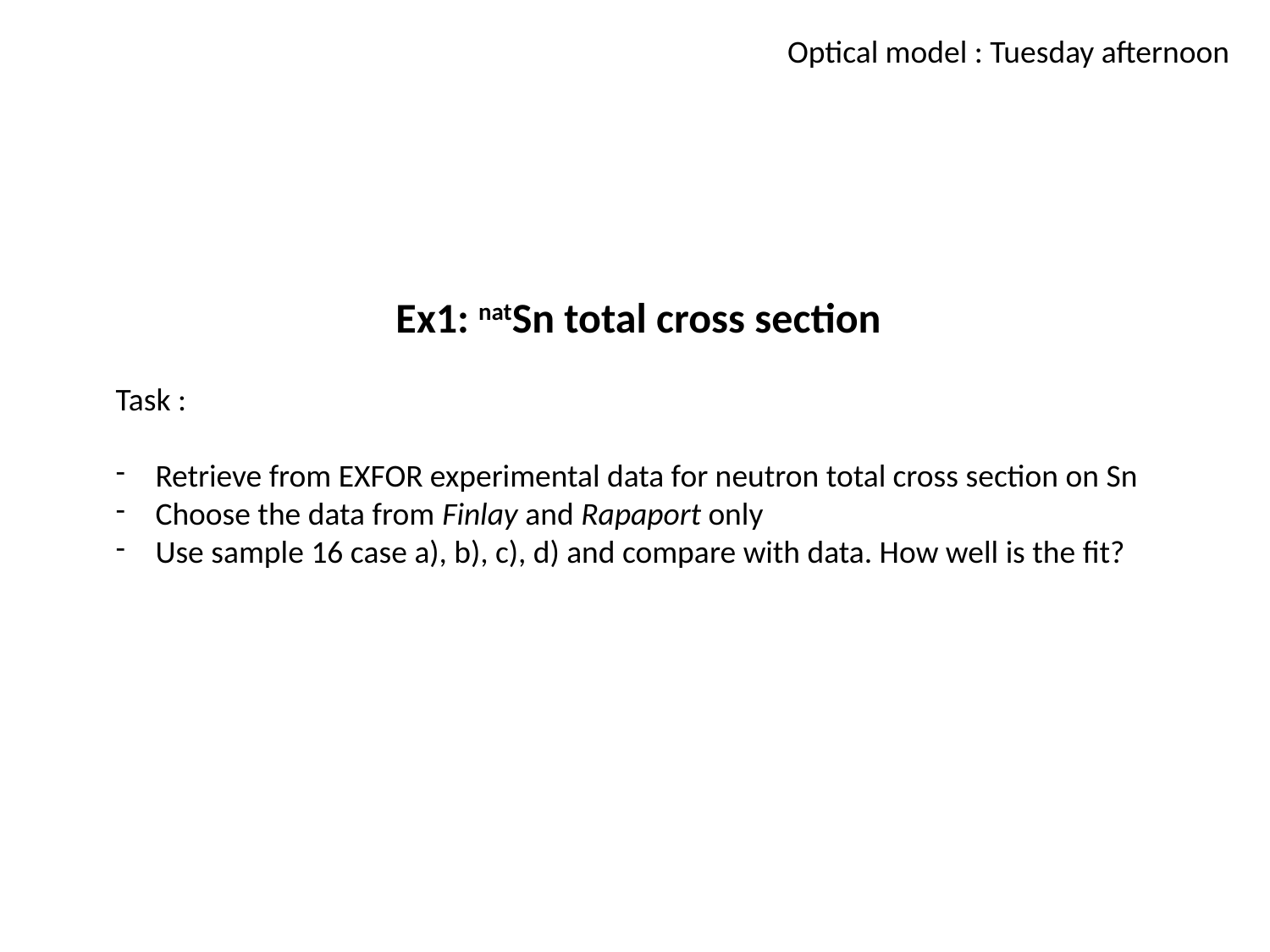

Optical model : Tuesday afternoon
Ex1: natSn total cross section

Task :

Retrieve from EXFOR experimental data for neutron total cross section on Sn
Choose the data from Finlay and Rapaport only
Use sample 16 case a), b), c), d) and compare with data. How well is the fit?